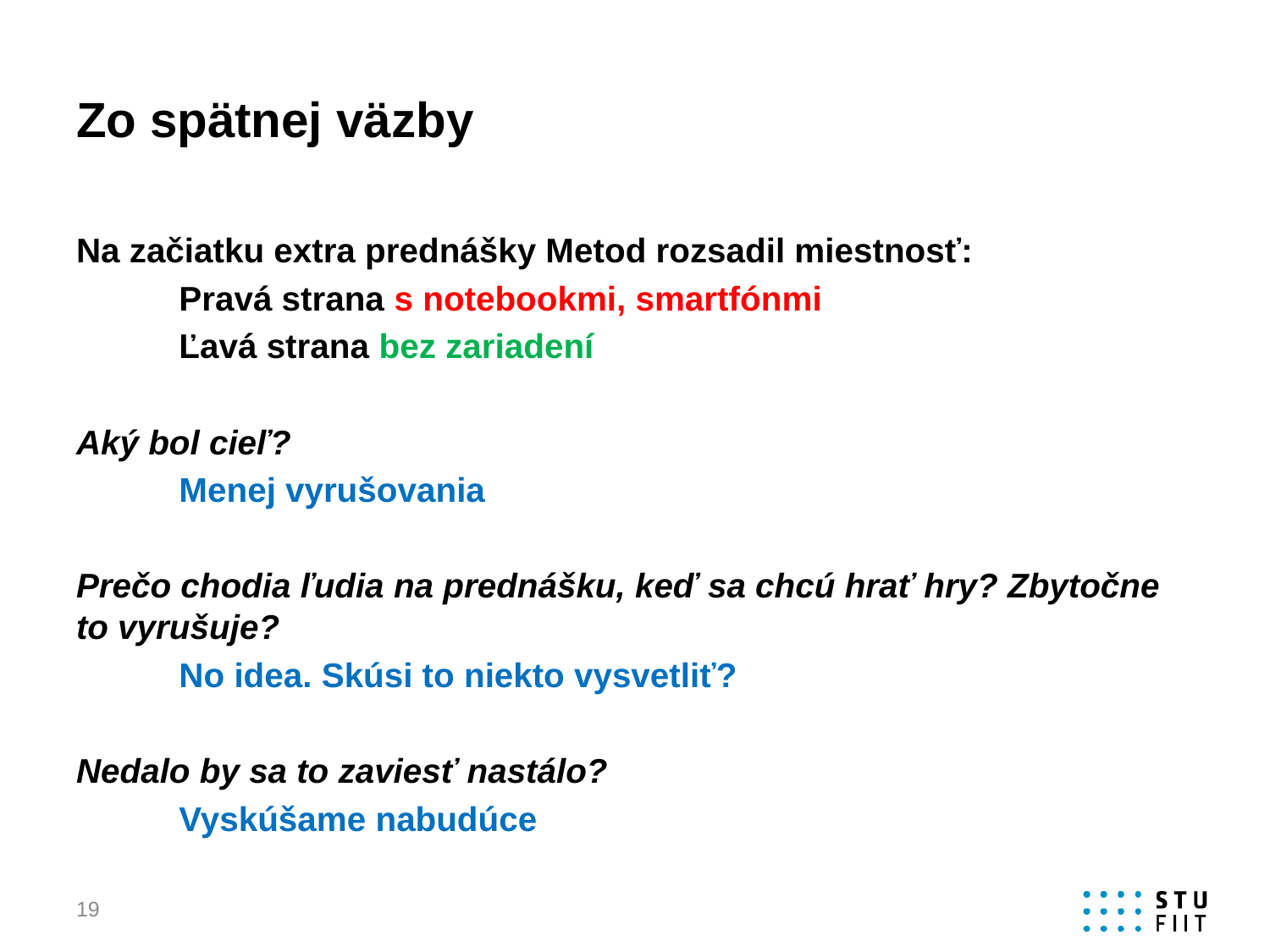

# Zo spätnej väzby
Na začiatku extra prednášky Metod rozsadil miestnosť:
	Pravá strana s notebookmi, smartfónmi
	Ľavá strana bez zariadení

Aký bol cieľ?
	Menej vyrušovania

Prečo chodia ľudia na prednášku, keď sa chcú hrať hry? Zbytočne to vyrušuje?
	No idea. Skúsi to niekto vysvetliť?

Nedalo by sa to zaviesť nastálo?
	Vyskúšame nabudúce

19